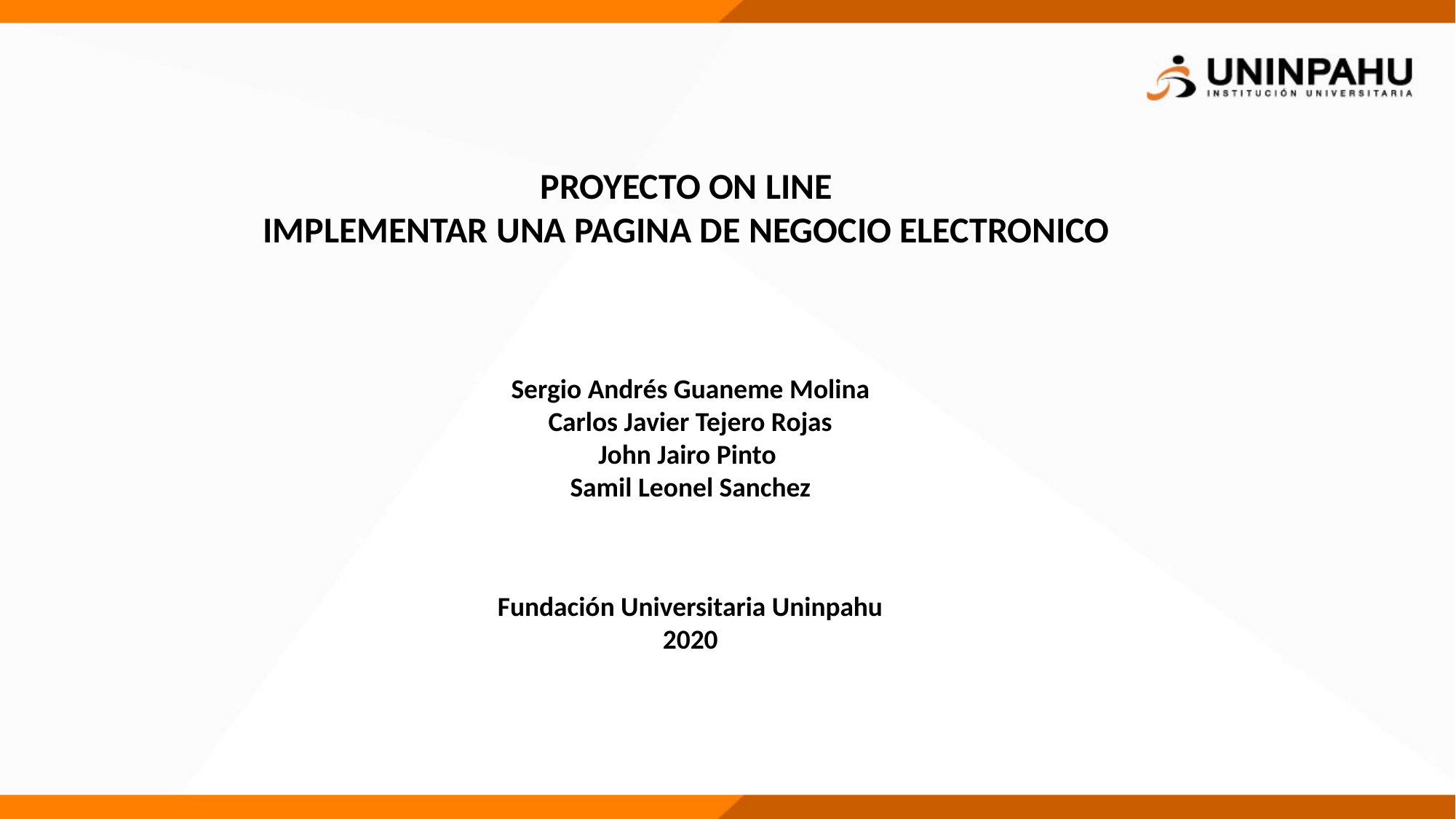

PROYECTO ON LINE
IMPLEMENTAR UNA PAGINA DE NEGOCIO ELECTRONICO

Sergio Andrés Guaneme Molina
Carlos Javier Tejero Rojas
John Jairo Pinto
Samil Leonel Sanchez
Fundación Universitaria Uninpahu
2020